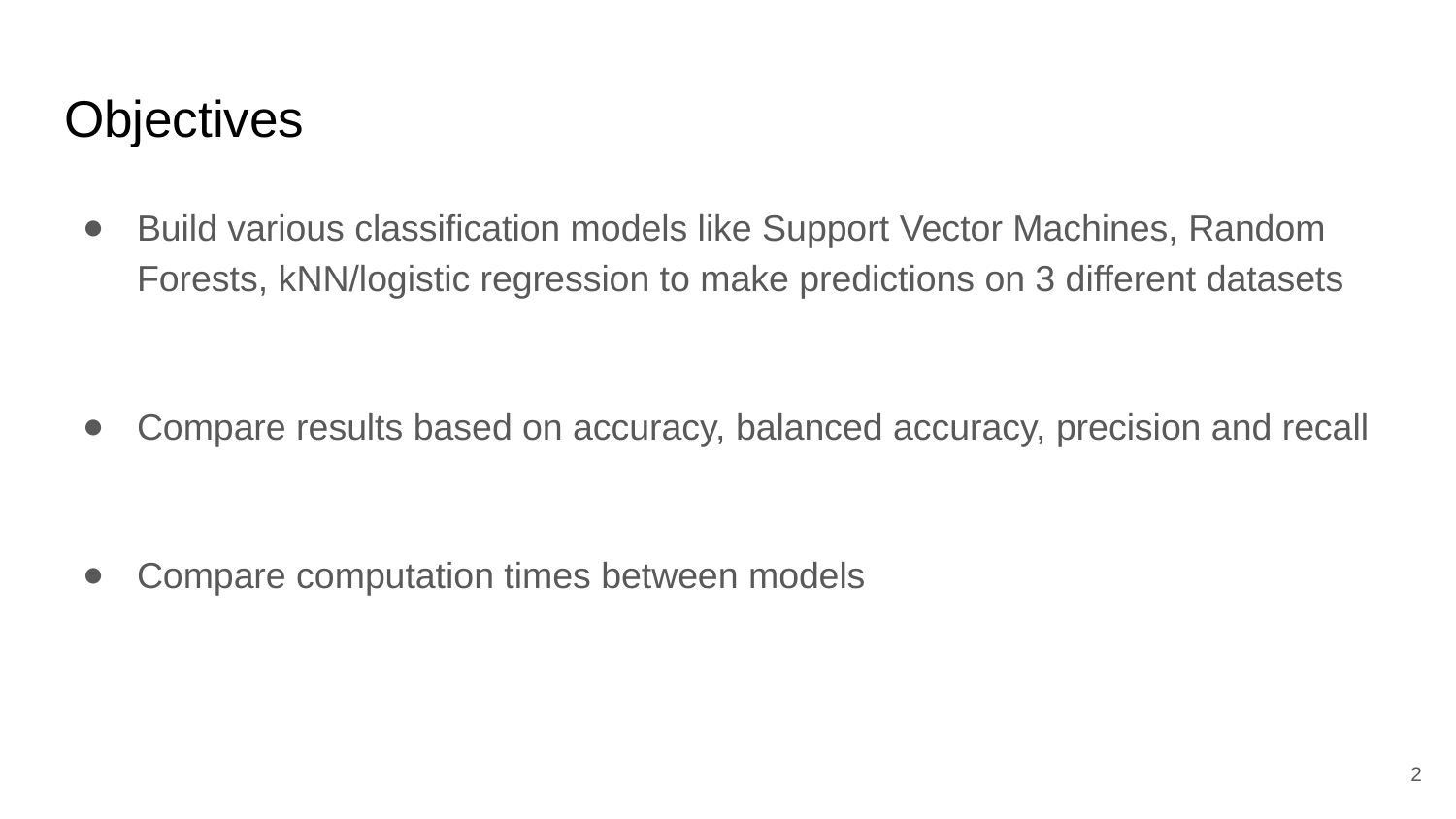

# Objectives
Build various classification models like Support Vector Machines, Random Forests, kNN/logistic regression to make predictions on 3 different datasets

Compare results based on accuracy, balanced accuracy, precision and recall

Compare computation times between models
2